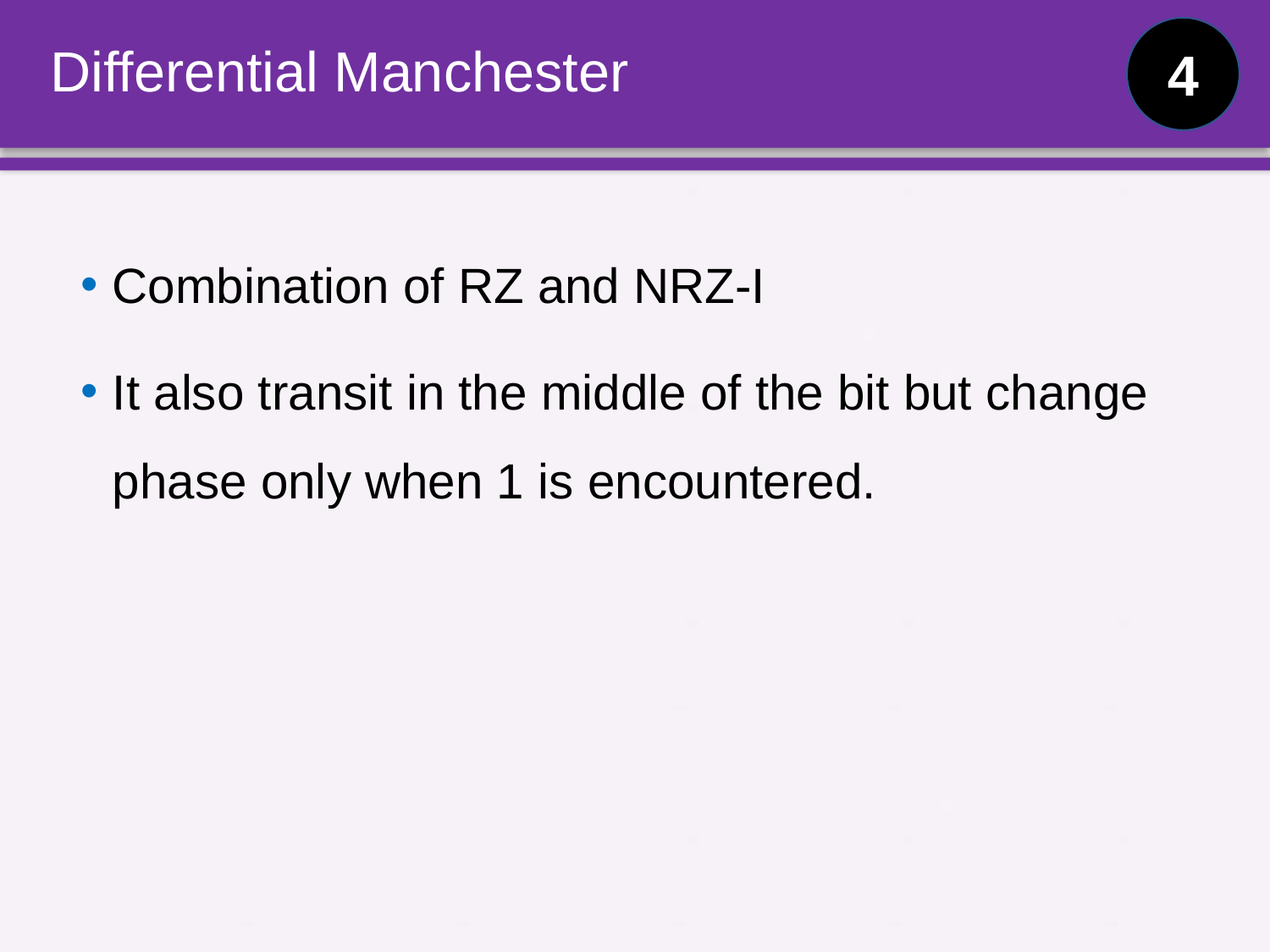

# Differential Manchester
4
Combination of RZ and NRZ-I
It also transit in the middle of the bit but change phase only when 1 is encountered.